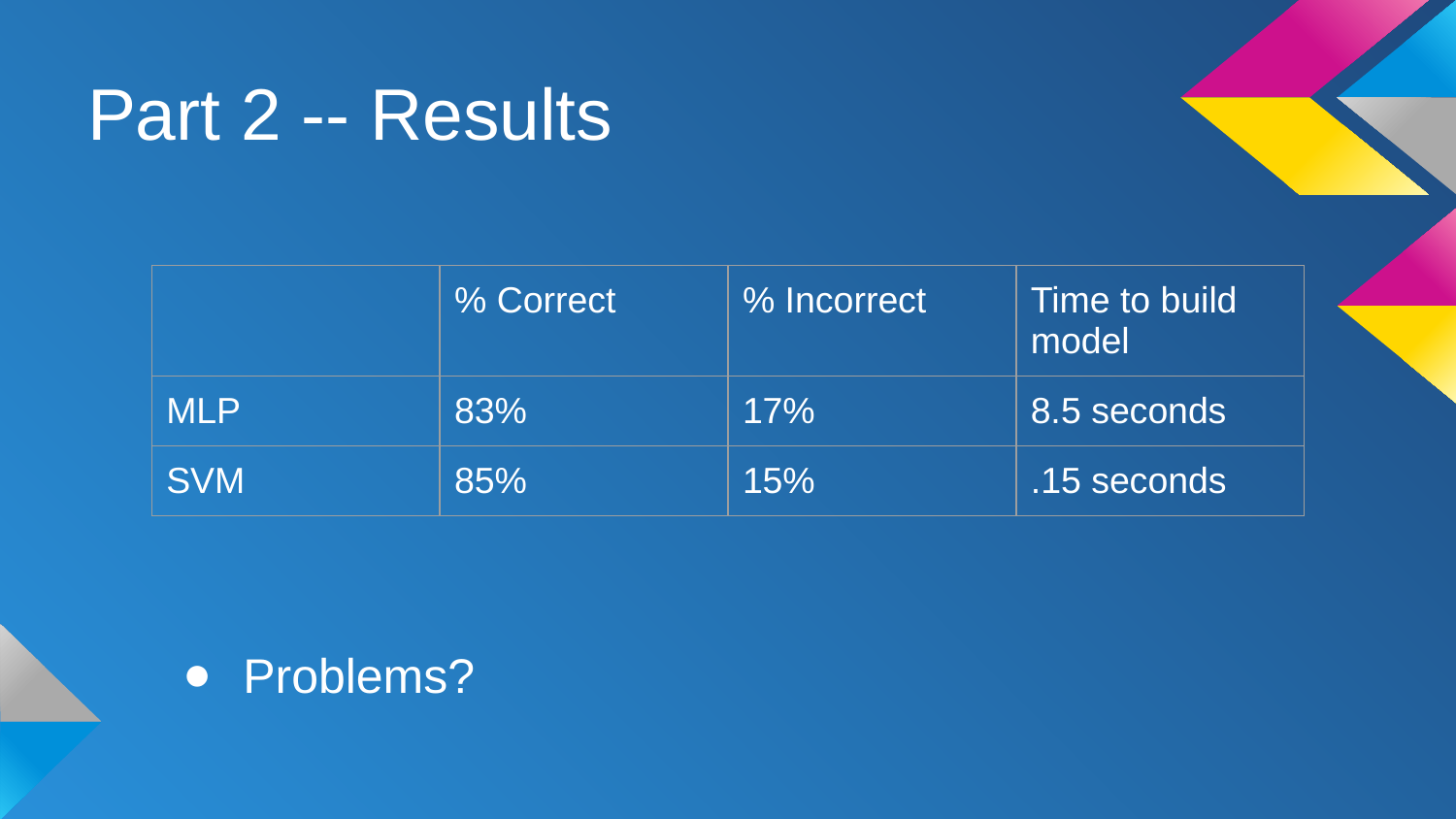

# Part 2 -- Results
|  | % Correct | % Incorrect | Time to build model |
| --- | --- | --- | --- |
| MLP | 83% | 17% | 8.5 seconds |
| SVM | 85% | 15% | .15 seconds |
Problems?